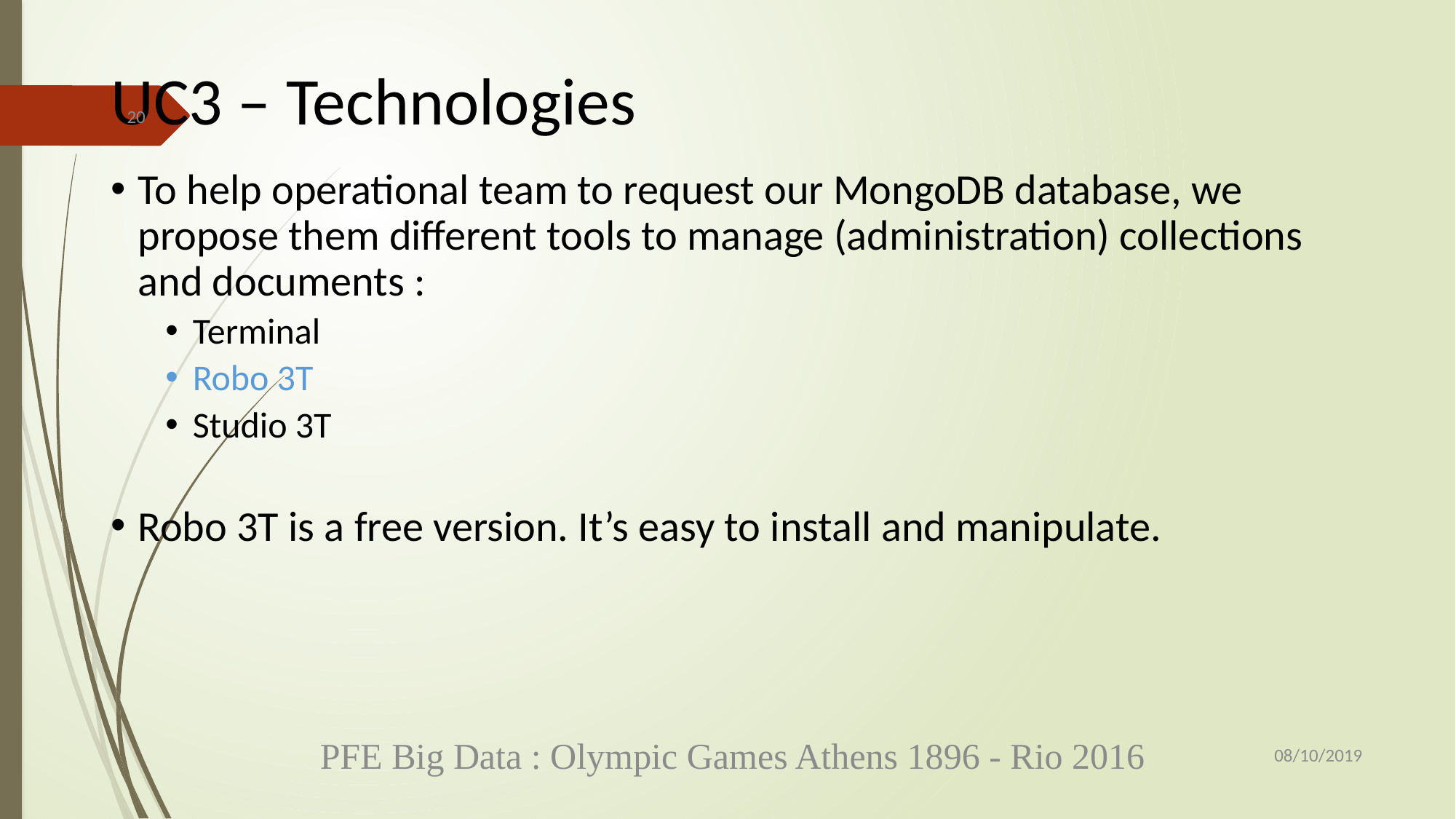

UC3 – Technologies
20
To help operational team to request our MongoDB database, we propose them different tools to manage (administration) collections and documents :
Terminal
Robo 3T
Studio 3T

Robo 3T is a free version. It’s easy to install and manipulate.
08/10/2019
PFE Big Data : Olympic Games Athens 1896 - Rio 2016